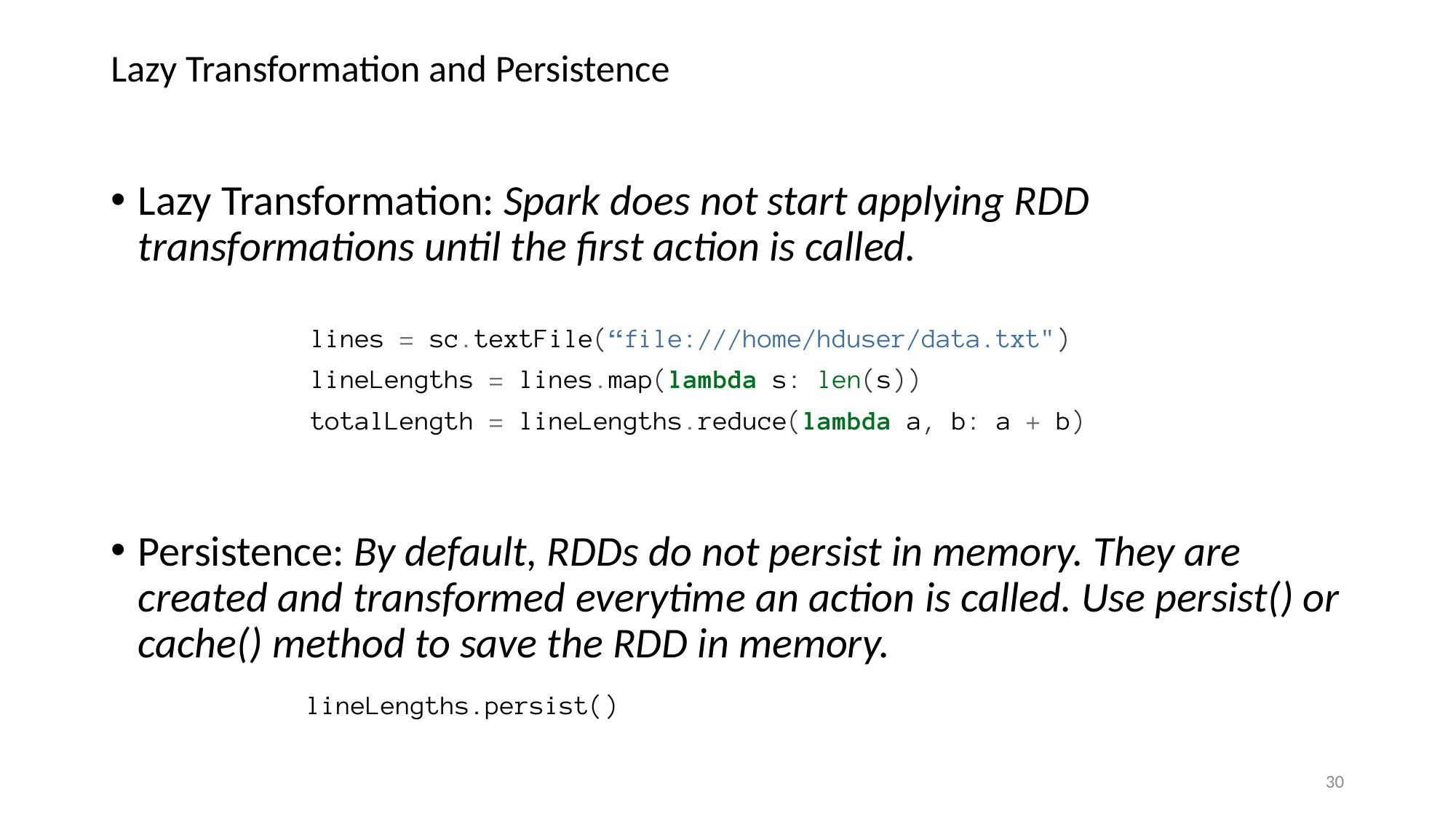

# Lazy Transformation and Persistence
Lazy Transformation: Spark does not start applying RDD transformations until the first action is called.

Persistence: By default, RDDs do not persist in memory. They are created and transformed everytime an action is called. Use persist() or cache() method to save the RDD in memory.

lines = sc.textFile(“file:///home/hduser/data.txt")
lineLengths = lines.map(lambda s: len(s))
totalLength = lineLengths.reduce(lambda a, b: a + b)
lineLengths.persist()
30